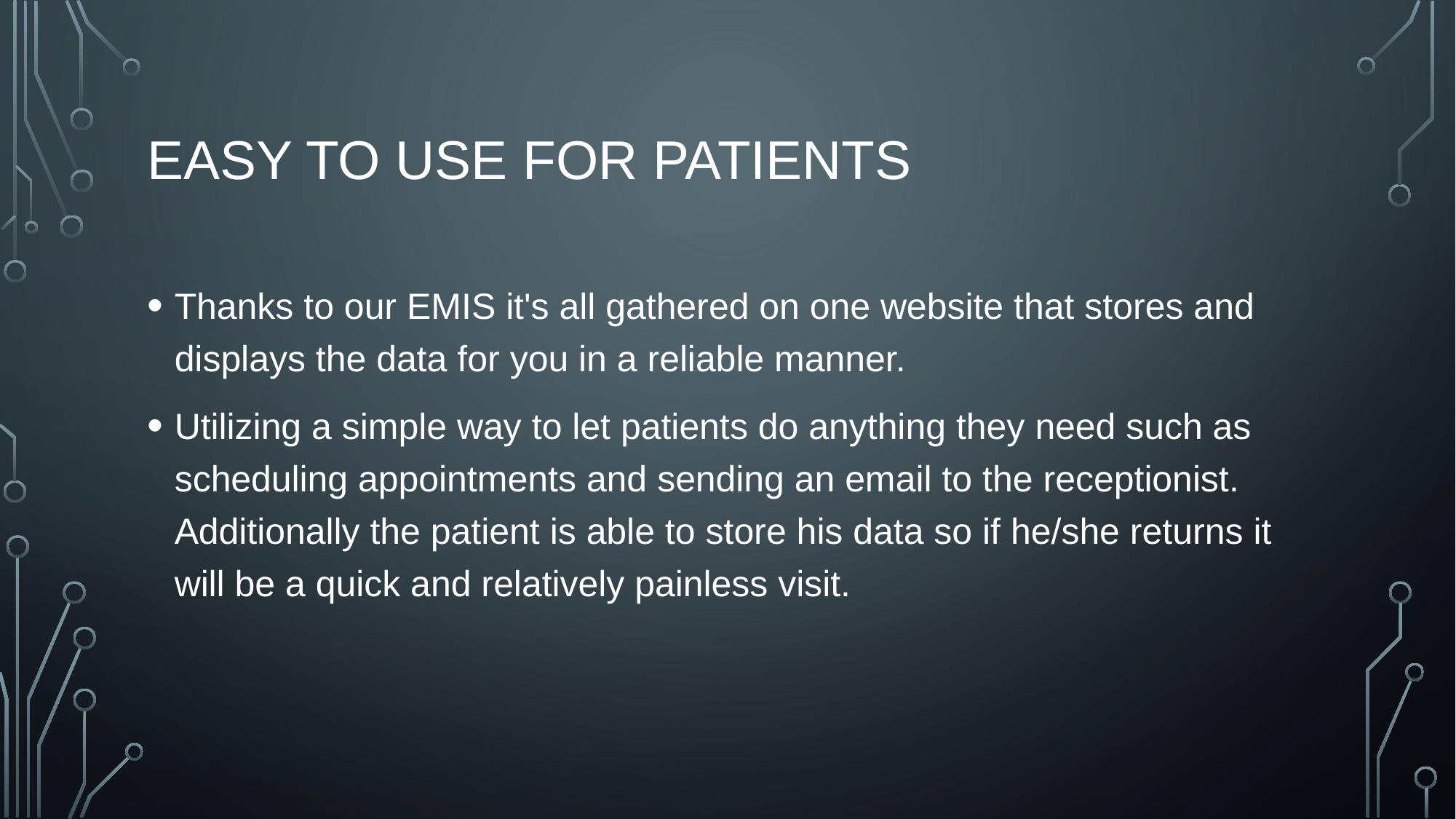

# EASY to Use for patients
Thanks to our EMIS it's all gathered on one website that stores and displays the data for you in a reliable manner.
Utilizing a simple way to let patients do anything they need such as scheduling appointments and sending an email to the receptionist. Additionally the patient is able to store his data so if he/she returns it will be a quick and relatively painless visit.